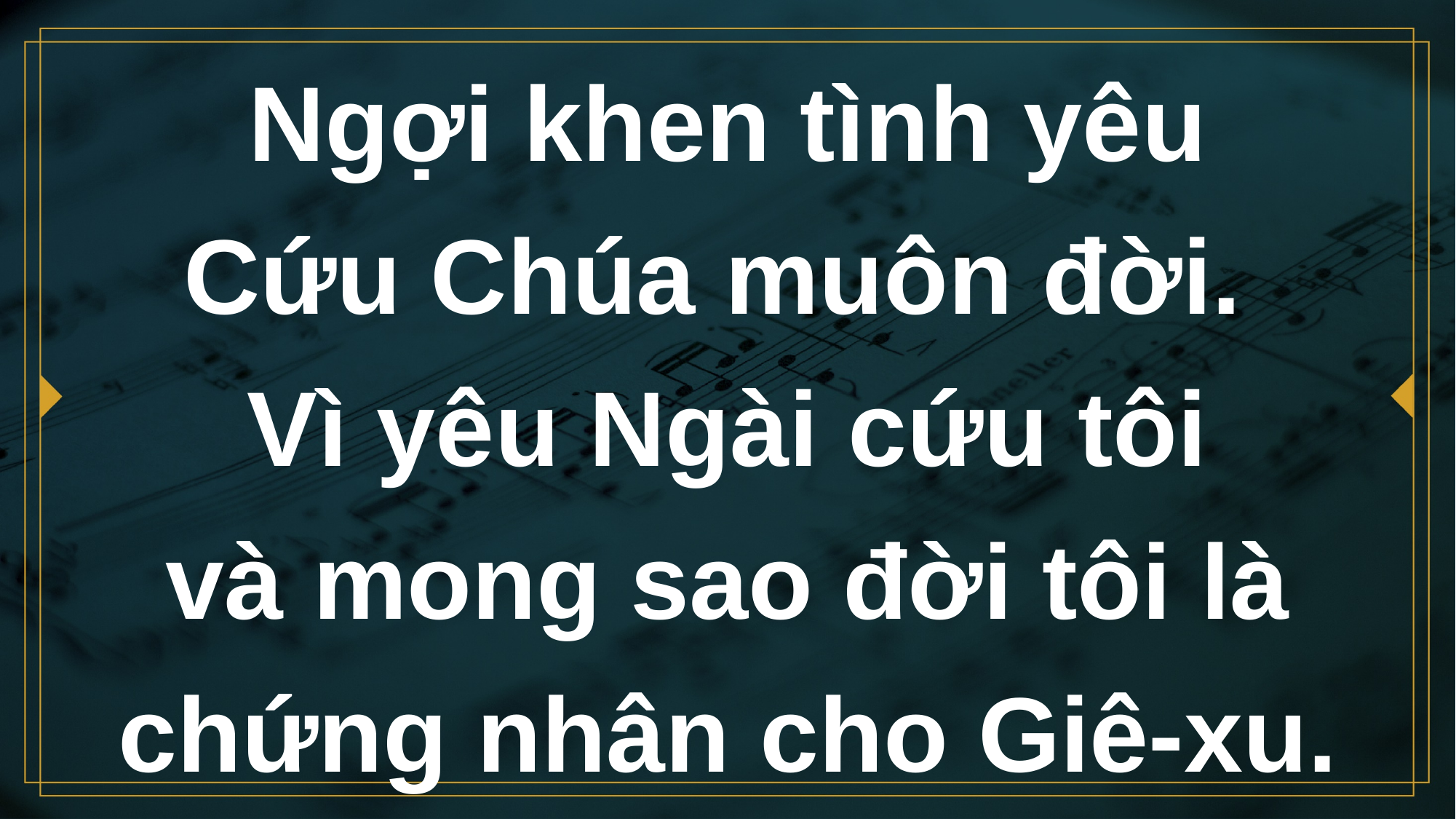

# Ngợi khen tình yêu Cứu Chúa muôn đời. Vì yêu Ngài cứu tôi và mong sao đời tôi là chứng nhân cho Giê-xu.